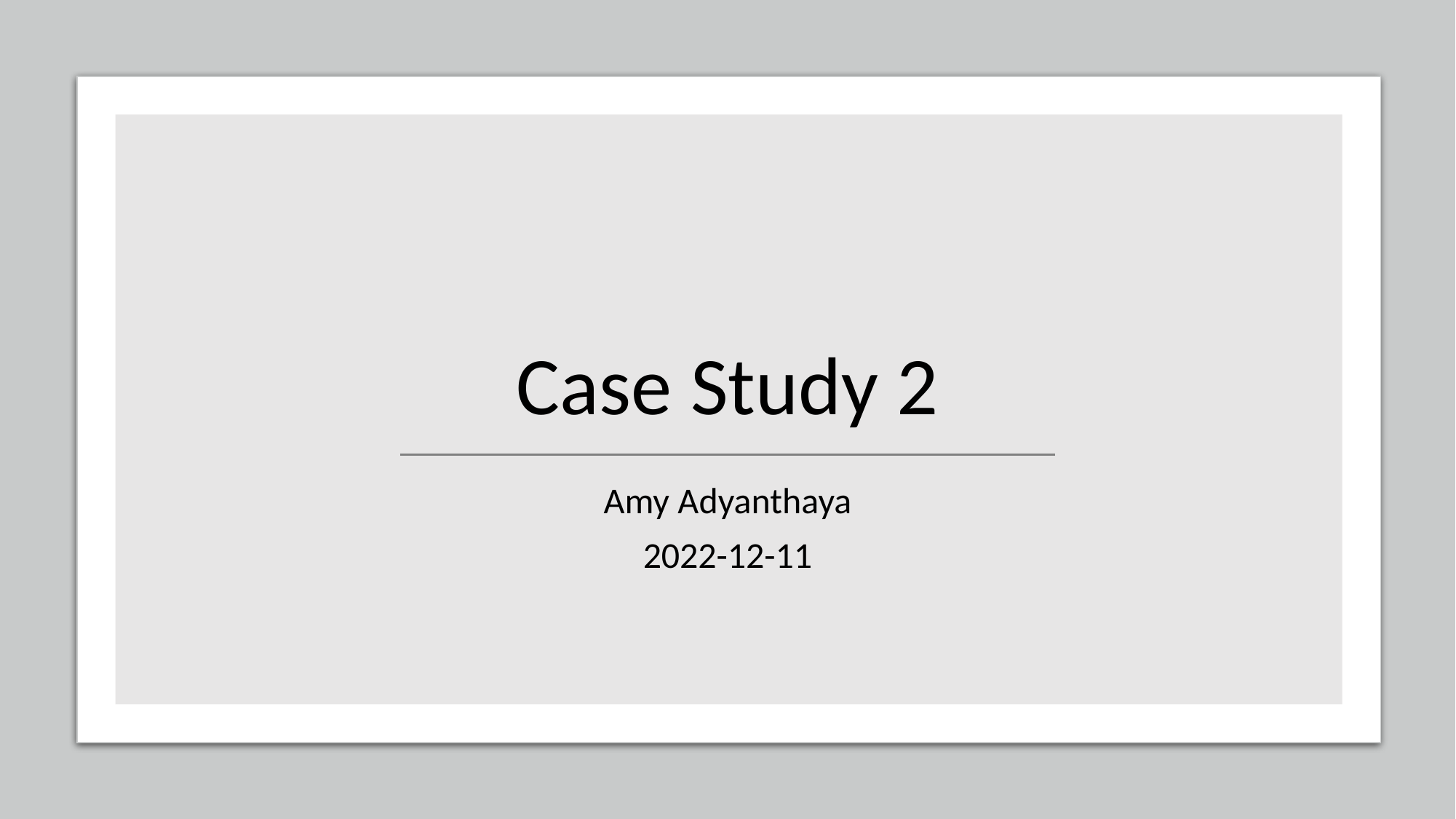

# Case Study 2
Amy Adyanthaya
2022-12-11